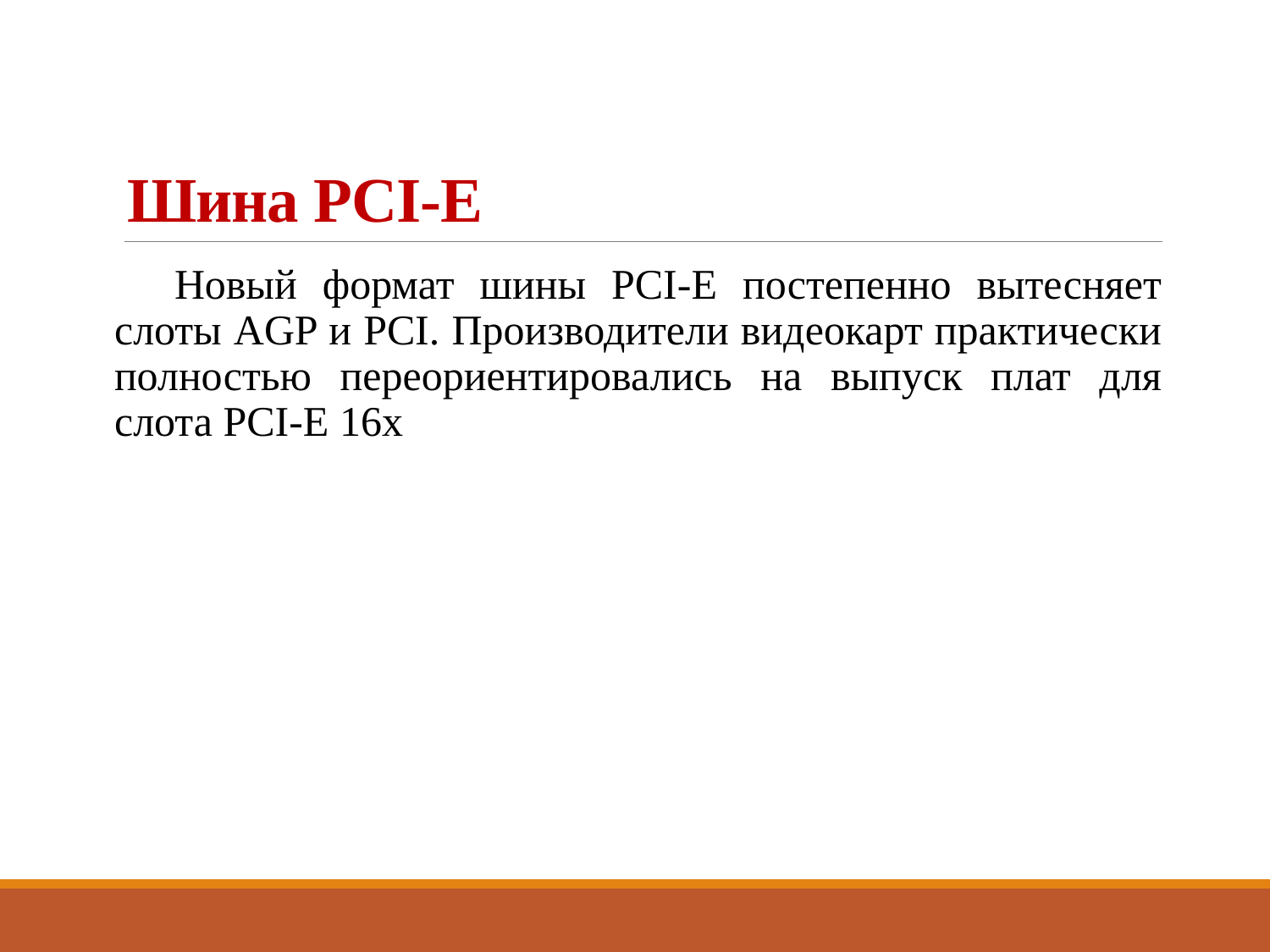

# Шина PCI-E
Новый формат шины PCI-E постепенно вытесняет слоты AGP и PCI. Производители видеокарт практически полностью переориентировались на выпуск плат для слота PCI-E 16x